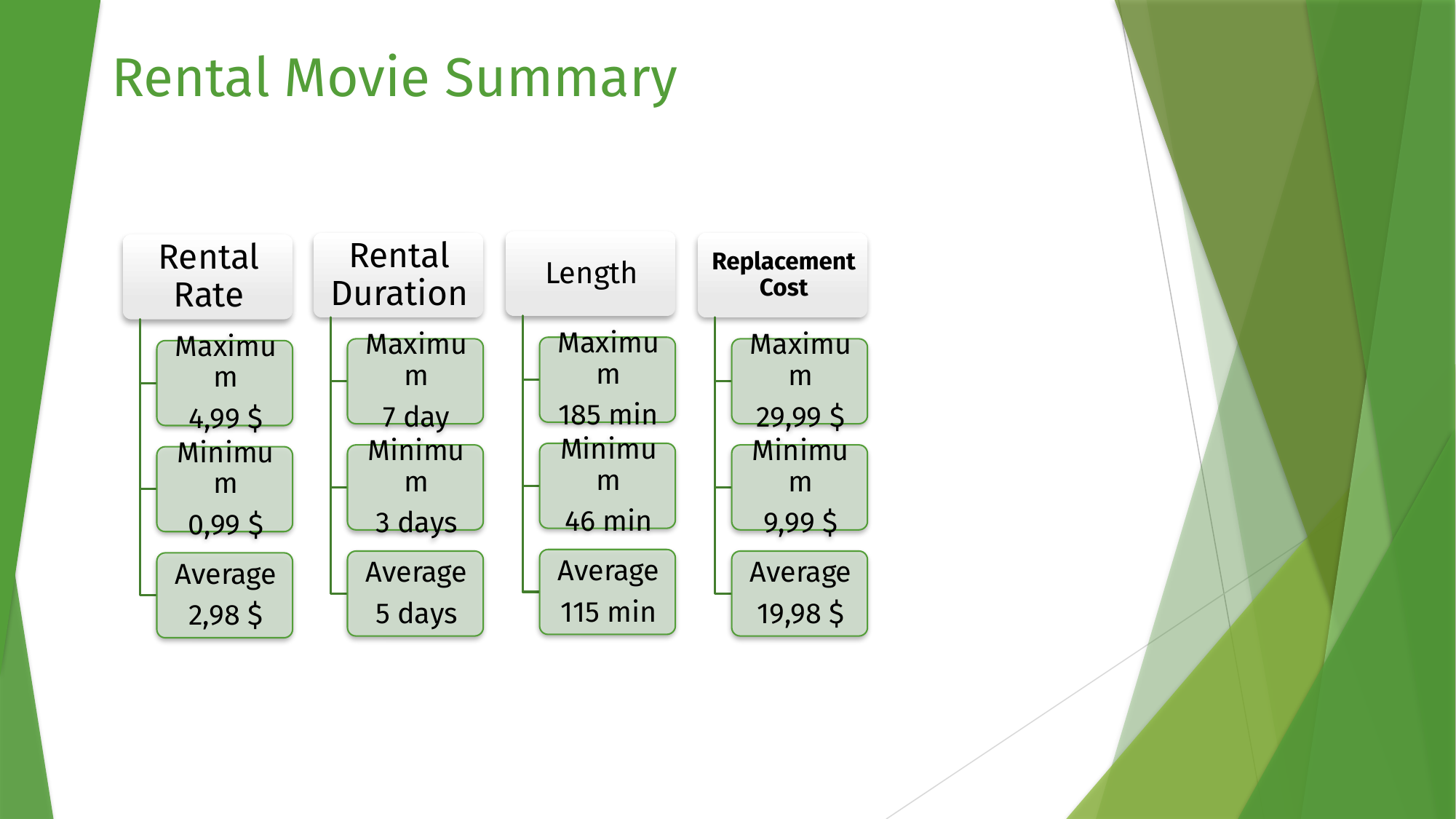

# Rental Movie Summary
Length
Maximum
185 min
Minimum
46 min
Average
115 min
Rental Duration
Maximum
7 day
Minimum
3 days
Average
5 days
Replacement Cost
Maximum
29,99 $
Minimum
9,99 $
Average
19,98 $
Rental Rate
Maximum
4,99 $
Minimum
0,99 $
Average
2,98 $